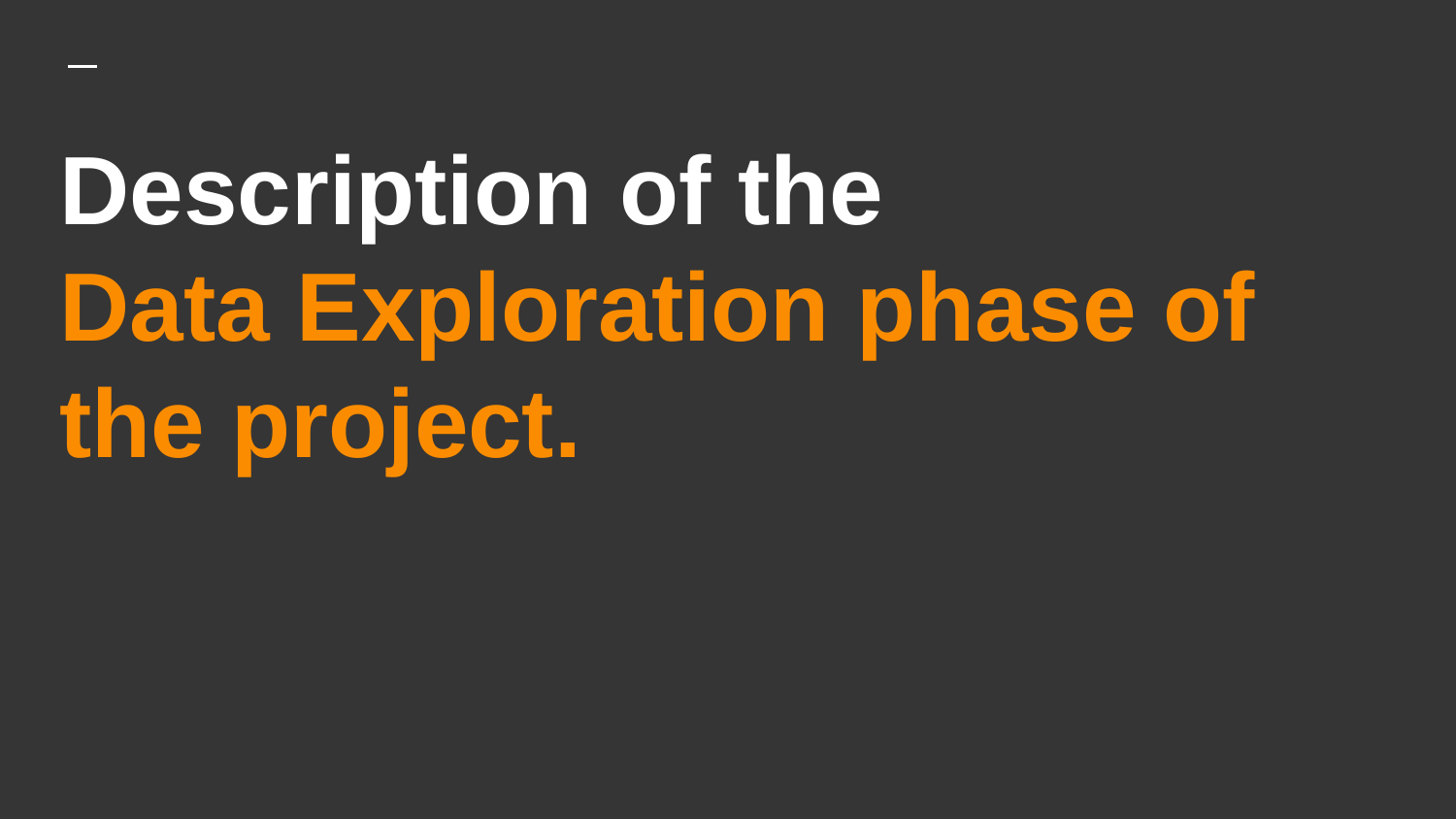

# Description of the
Data Exploration phase of the project.